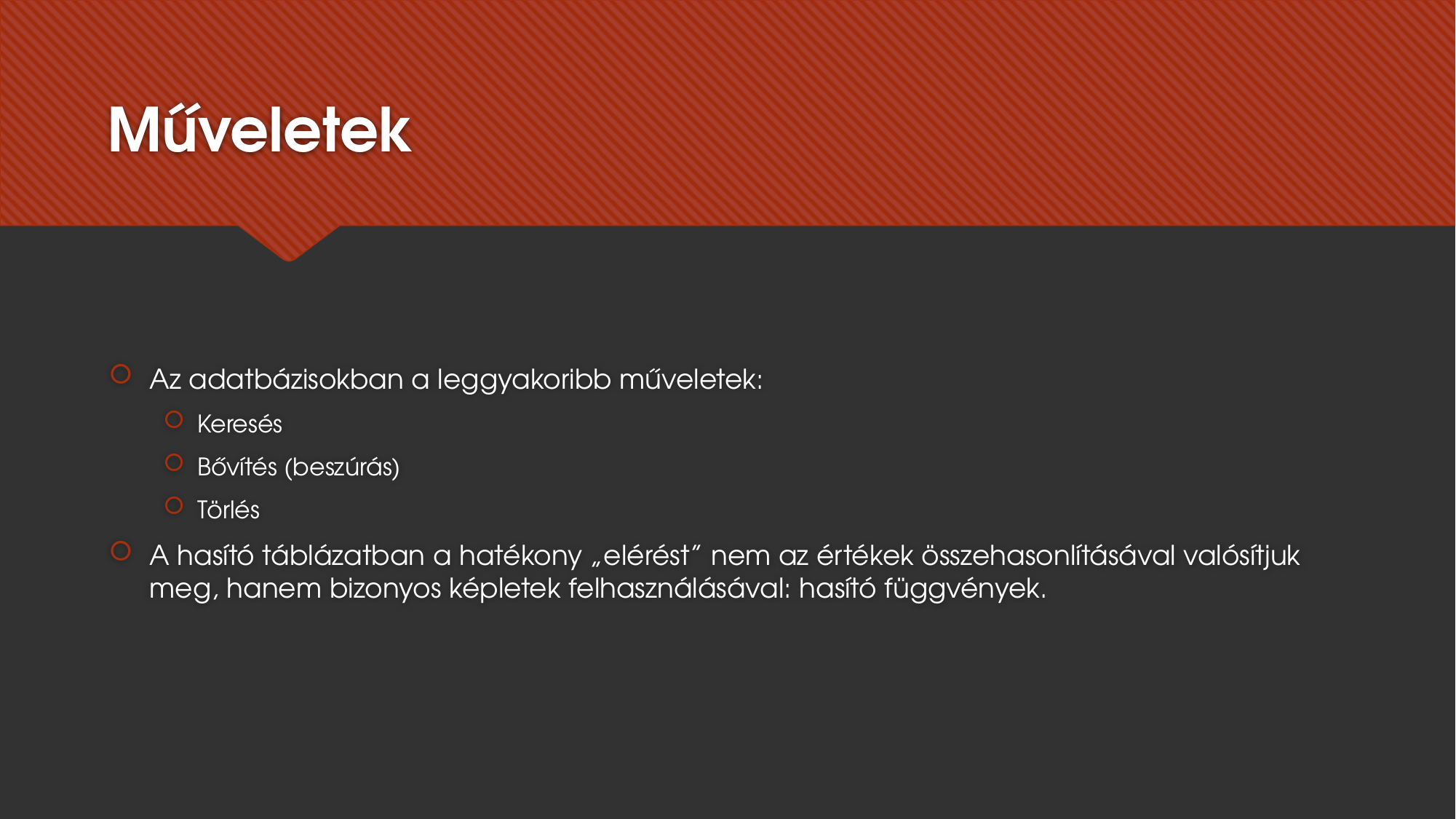

# Műveletek
Az adatbázisokban a leggyakoribb műveletek:
Keresés
Bővítés (beszúrás)
Törlés
A hasító táblázatban a hatékony „elérést” nem az értékek összehasonlításával valósítjuk meg, hanem bizonyos képletek felhasználásával: hasító függvények.